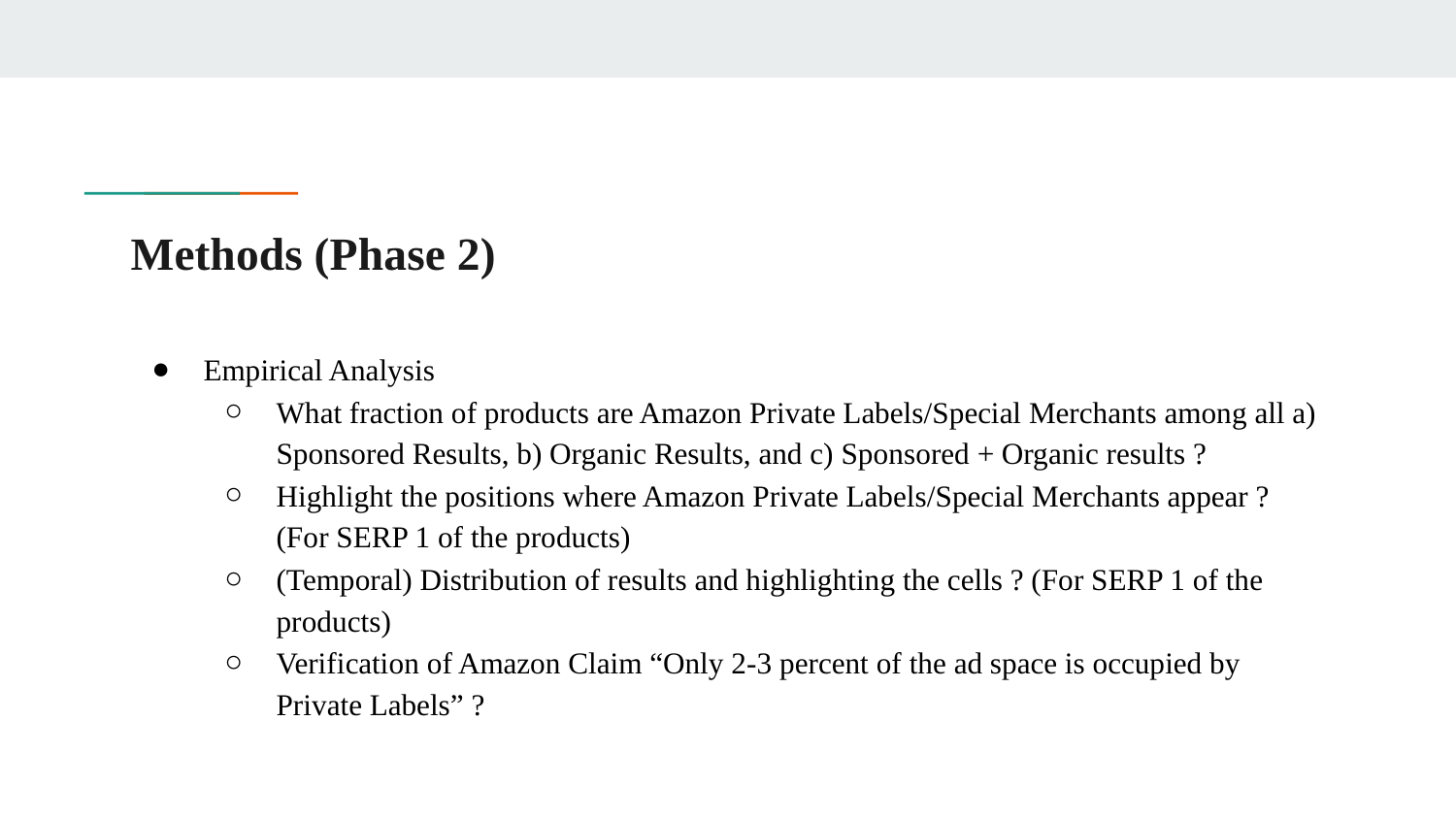

# Methods (Phase 2)
Empirical Analysis
What fraction of products are Amazon Private Labels/Special Merchants among all a) Sponsored Results, b) Organic Results, and c) Sponsored + Organic results ?
Highlight the positions where Amazon Private Labels/Special Merchants appear ? (For SERP 1 of the products)
(Temporal) Distribution of results and highlighting the cells ? (For SERP 1 of the products)
Verification of Amazon Claim “Only 2-3 percent of the ad space is occupied by Private Labels” ?